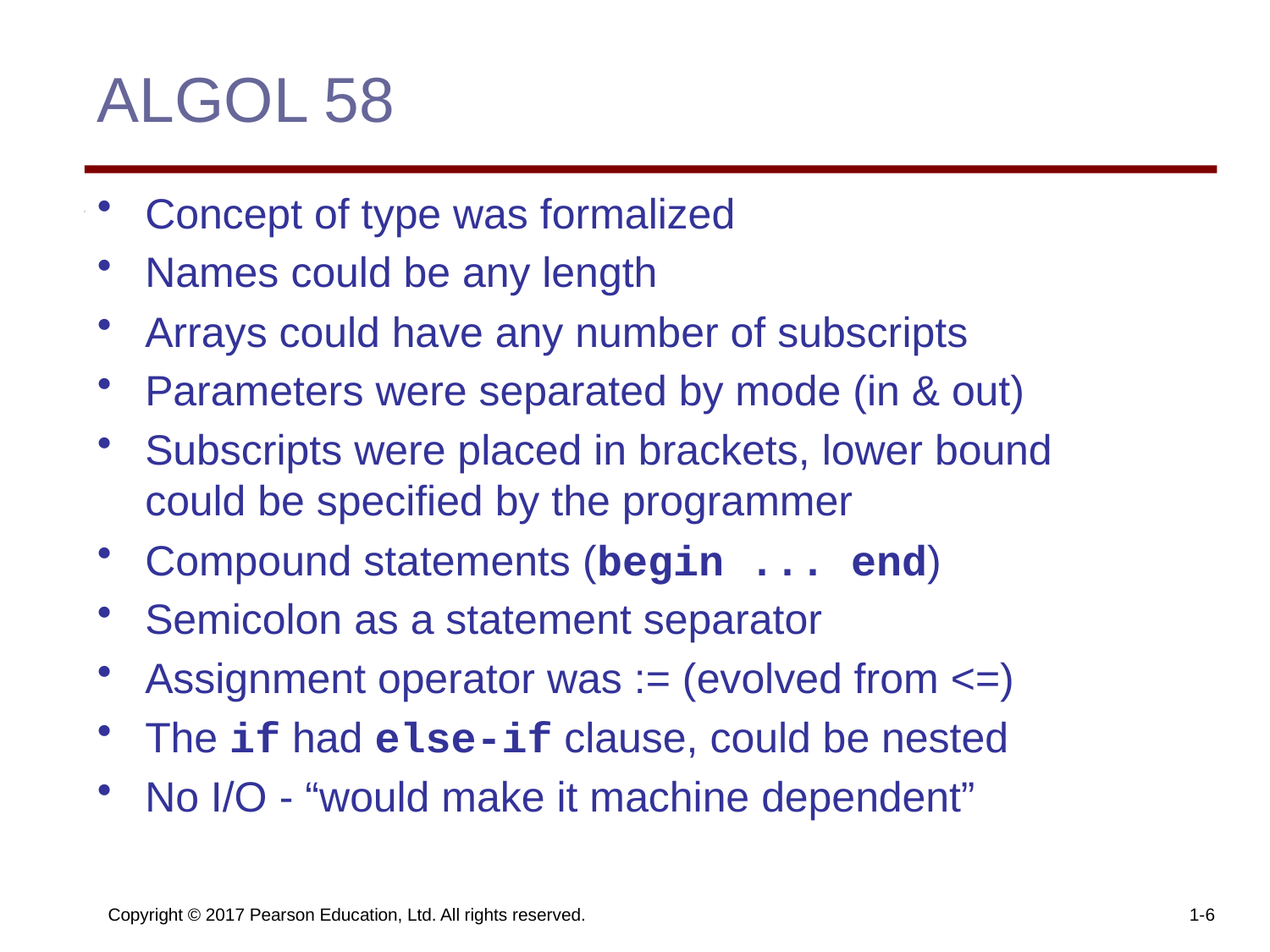

# ALGOL 58
Concept of type was formalized
Names could be any length
Arrays could have any number of subscripts
Parameters were separated by mode (in & out)
Subscripts were placed in brackets, lower bound could be specified by the programmer
Compound statements (begin ... end)
Semicolon as a statement separator
Assignment operator was := (evolved from <=)
The if had else-if clause, could be nested
No I/O - “would make it machine dependent”
Copyright © 2017 Pearson Education, Ltd. All rights reserved.
1-6